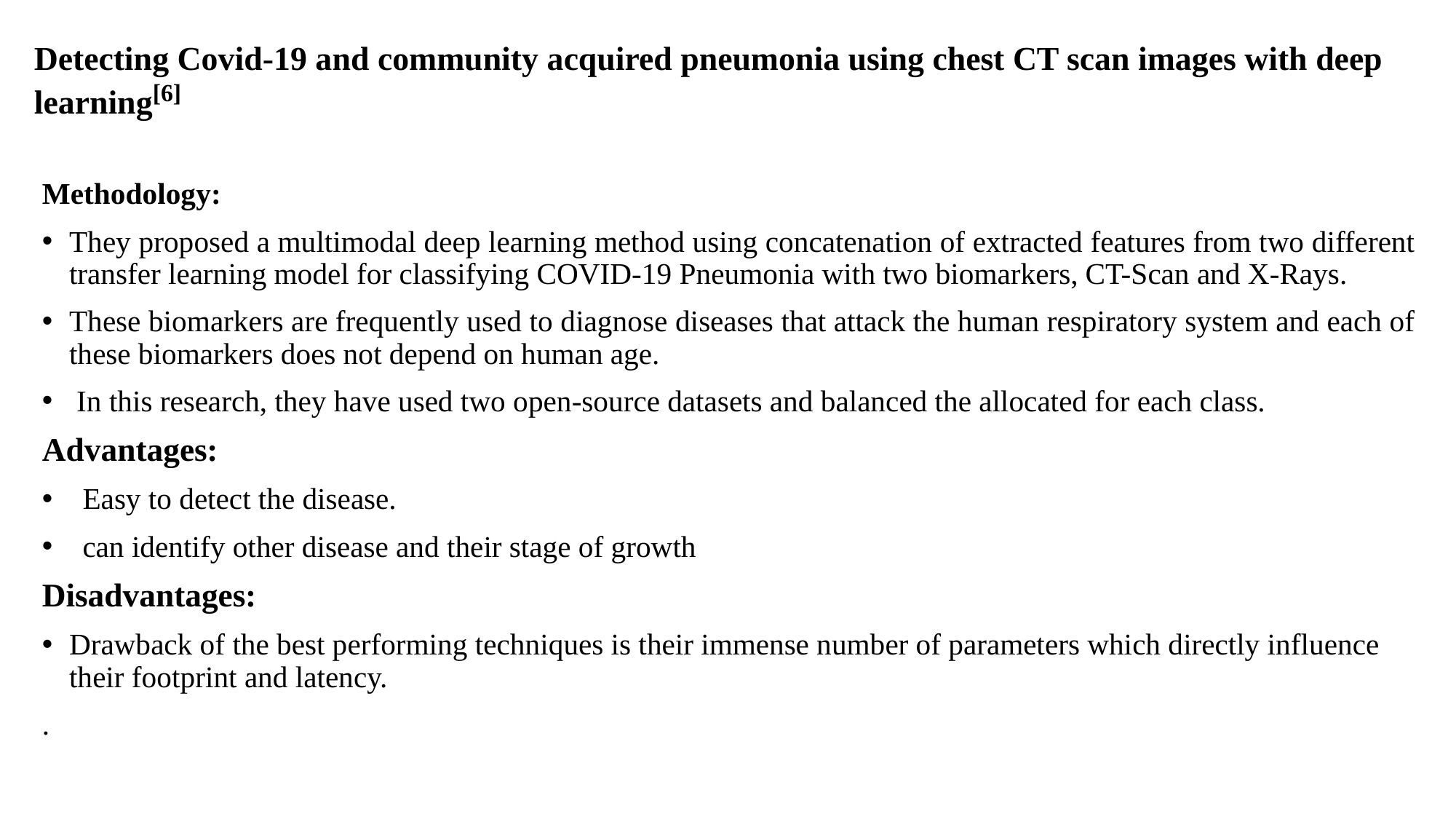

# Detecting Covid-19 and community acquired pneumonia using chest CT scan images with deep learning[6]
Methodology:
They proposed a multimodal deep learning method using concatenation of extracted features from two different transfer learning model for classifying COVID-19 Pneumonia with two biomarkers, CT-Scan and X-Rays.
These biomarkers are frequently used to diagnose diseases that attack the human respiratory system and each of these biomarkers does not depend on human age.
 In this research, they have used two open-source datasets and balanced the allocated for each class.
Advantages:
Easy to detect the disease.
can identify other disease and their stage of growth
Disadvantages:
Drawback of the best performing techniques is their immense number of parameters which directly influence their footprint and latency.
.